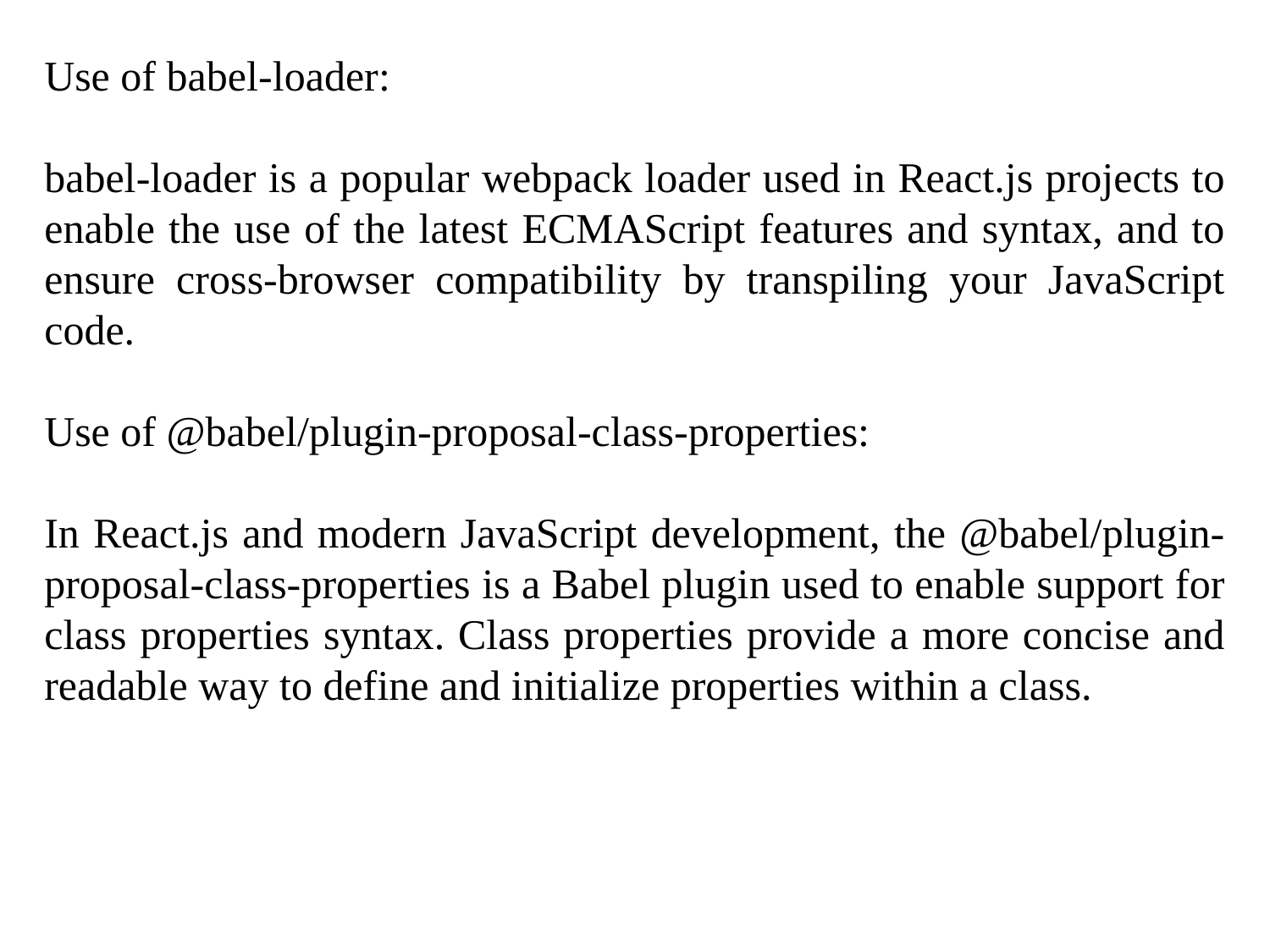

Use of babel-loader:

babel-loader is a popular webpack loader used in React.js projects to enable the use of the latest ECMAScript features and syntax, and to ensure cross-browser compatibility by transpiling your JavaScript code.

Use of @babel/plugin-proposal-class-properties:

In React.js and modern JavaScript development, the @babel/plugin-proposal-class-properties is a Babel plugin used to enable support for class properties syntax. Class properties provide a more concise and readable way to define and initialize properties within a class.